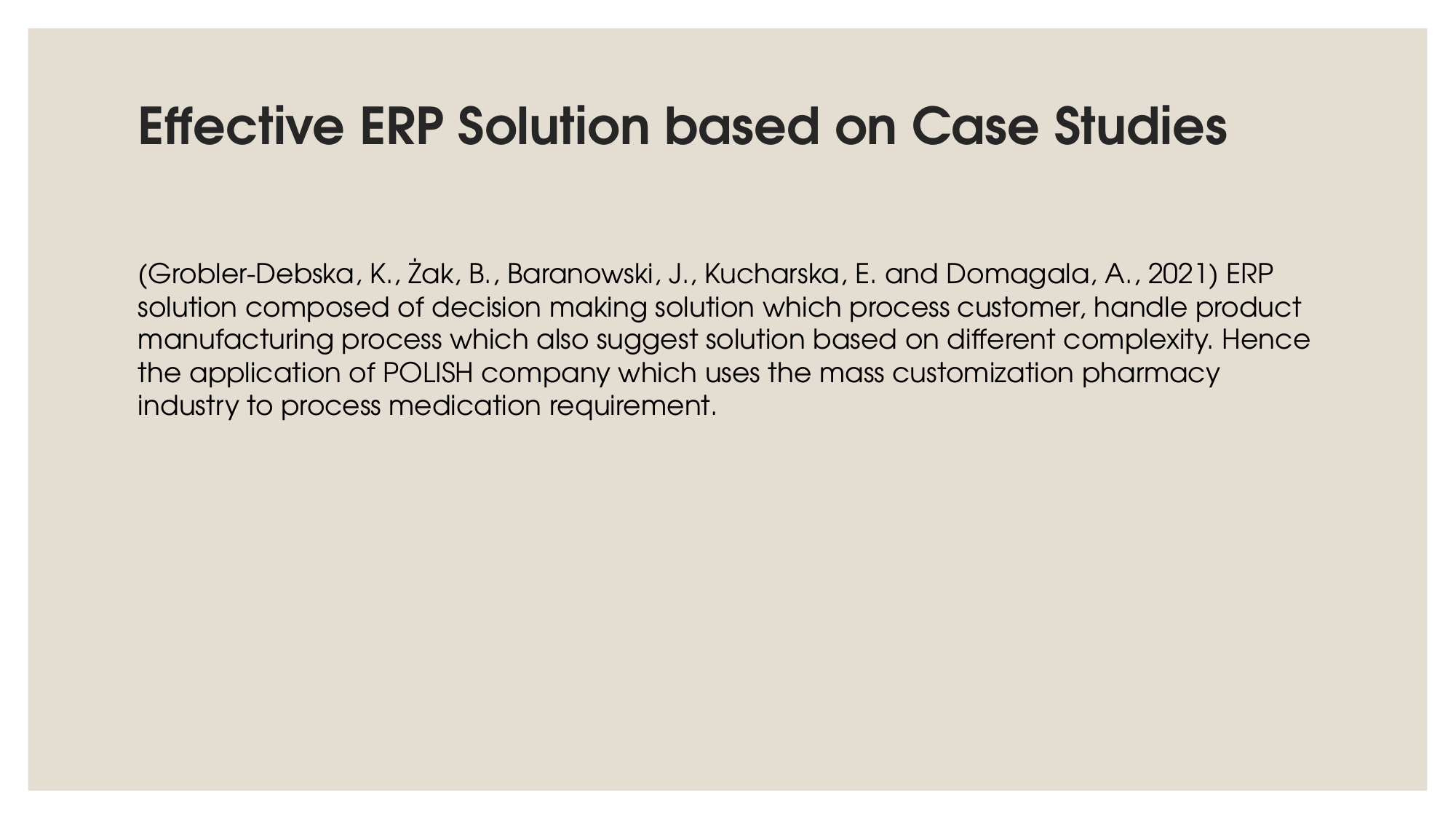

# Effective ERP Solution based on Case Studies
(Grobler-Debska, K., Żak, B., Baranowski, J., Kucharska, E. and Domagala, A., 2021) ERP solution composed of decision making solution which process customer, handle product manufacturing process which also suggest solution based on different complexity. Hence the application of POLISH company which uses the mass customization pharmacy industry to process medication requirement.